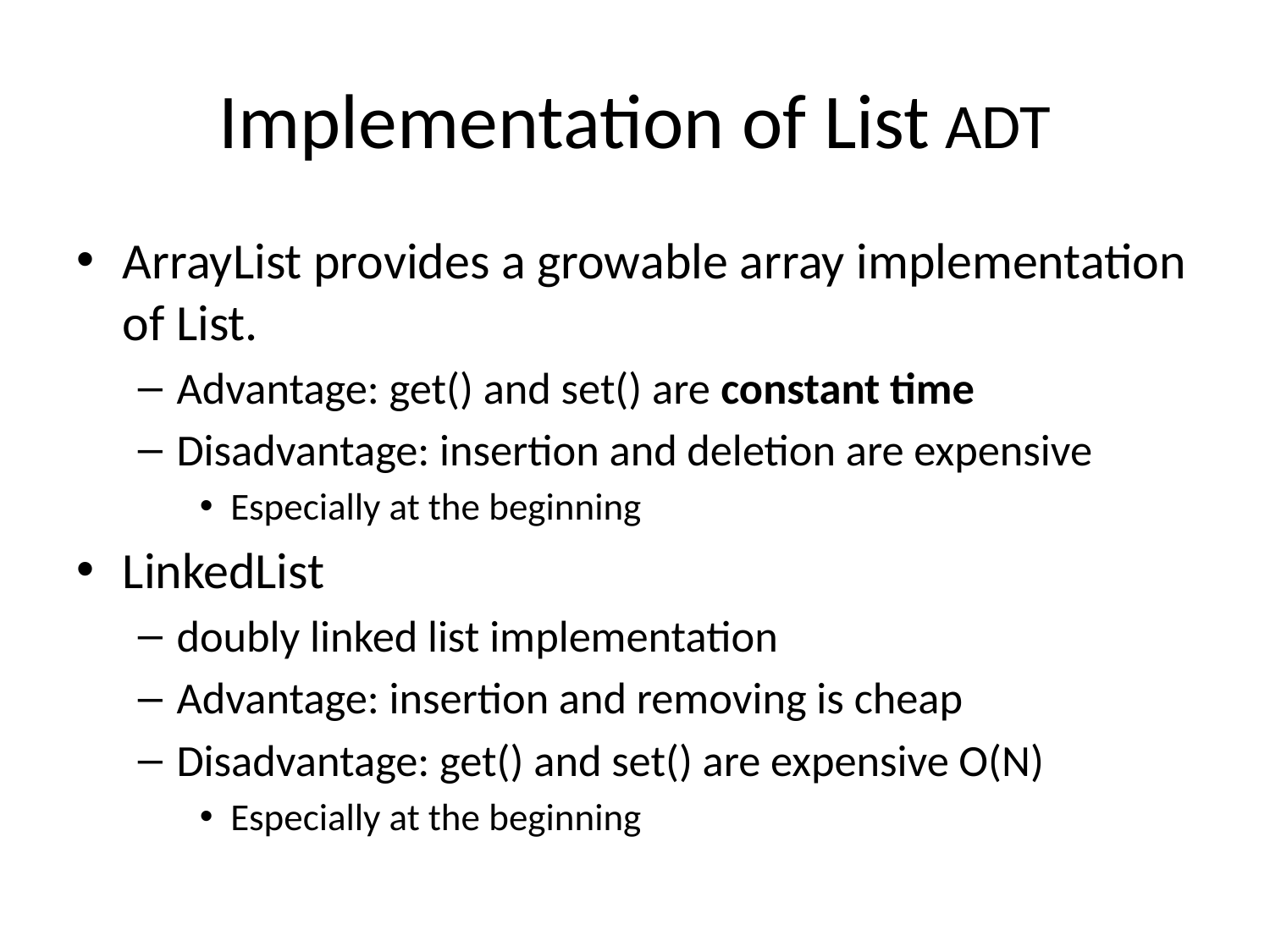

# Implementation of List ADT
ArrayList provides a growable array implementation of List.
Advantage: get() and set() are constant time
Disadvantage: insertion and deletion are expensive
Especially at the beginning
LinkedList
doubly linked list implementation
Advantage: insertion and removing is cheap
Disadvantage: get() and set() are expensive O(N)
Especially at the beginning